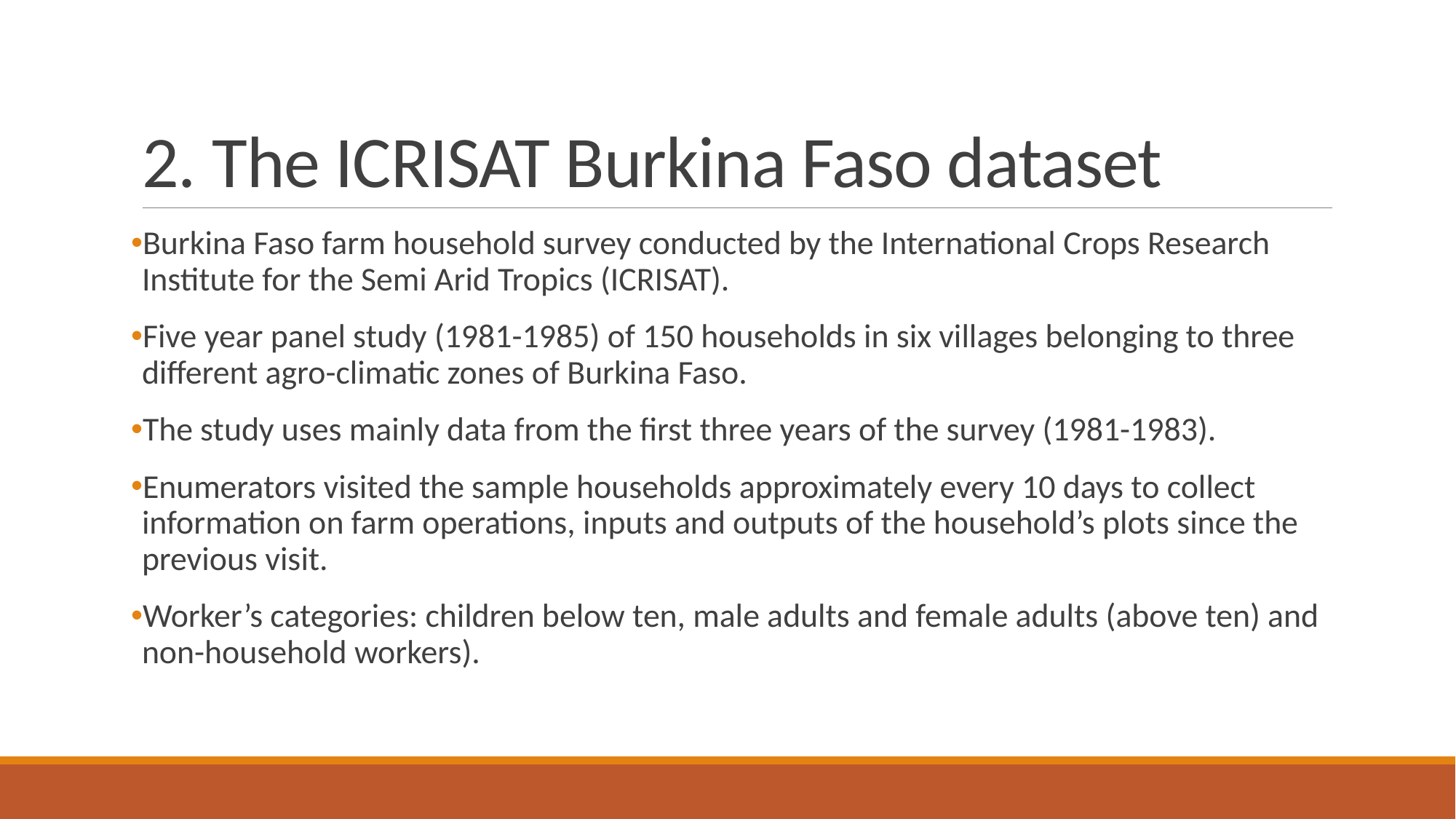

# 2. The ICRISAT Burkina Faso dataset
Burkina Faso farm household survey conducted by the International Crops Research Institute for the Semi Arid Tropics (ICRISAT).
Five year panel study (1981-1985) of 150 households in six villages belonging to three different agro-climatic zones of Burkina Faso.
The study uses mainly data from the first three years of the survey (1981-1983).
Enumerators visited the sample households approximately every 10 days to collect information on farm operations, inputs and outputs of the household’s plots since the previous visit.
Worker’s categories: children below ten, male adults and female adults (above ten) and non-household workers).